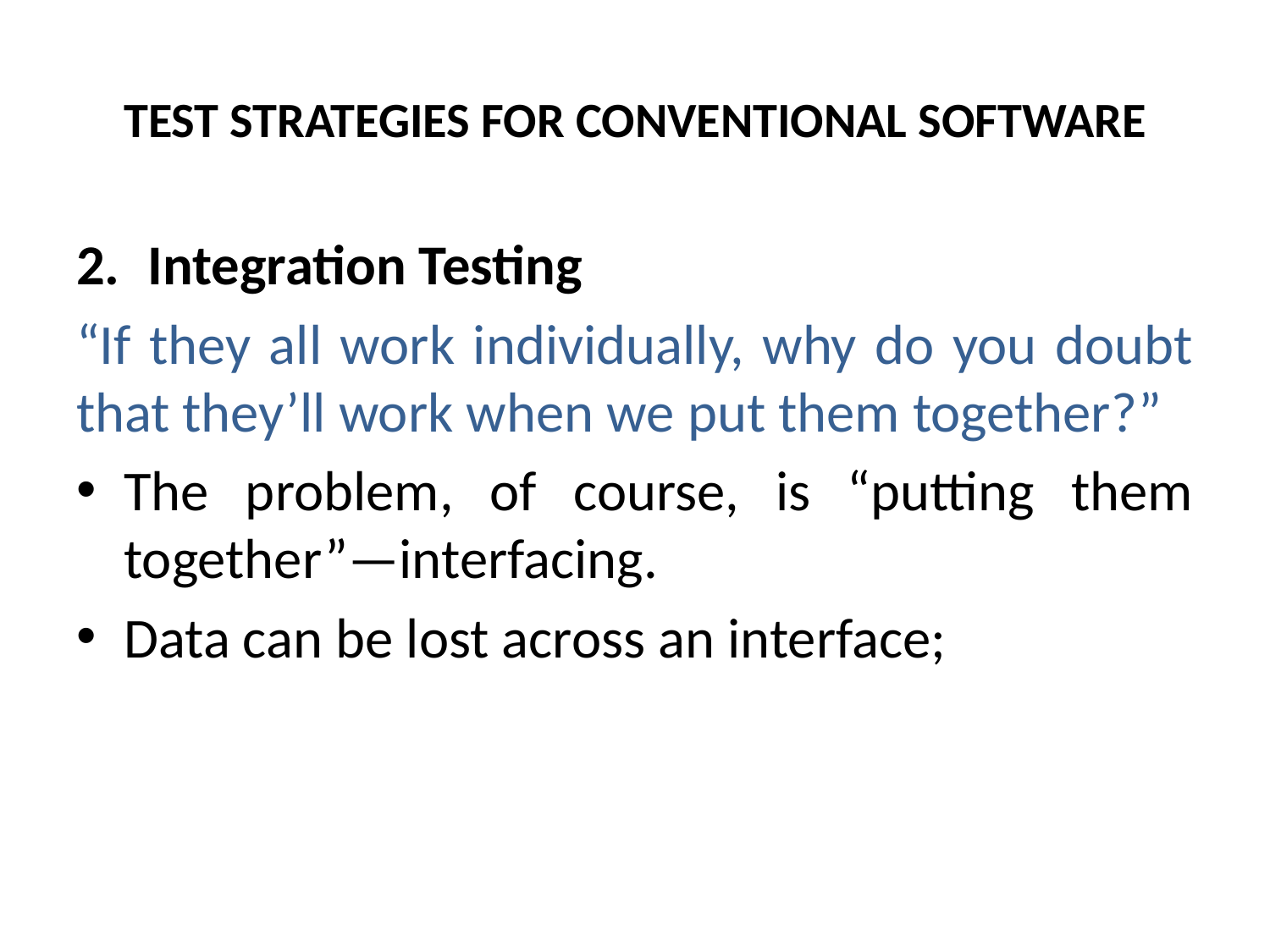

# TEST STRATEGIES FOR CONVENTIONAL SOFTWARE
Integration Testing
“If they all work individually, why do you doubt that they’ll work when we put them together?”
The problem, of course, is “putting them together”—interfacing.
Data can be lost across an interface;